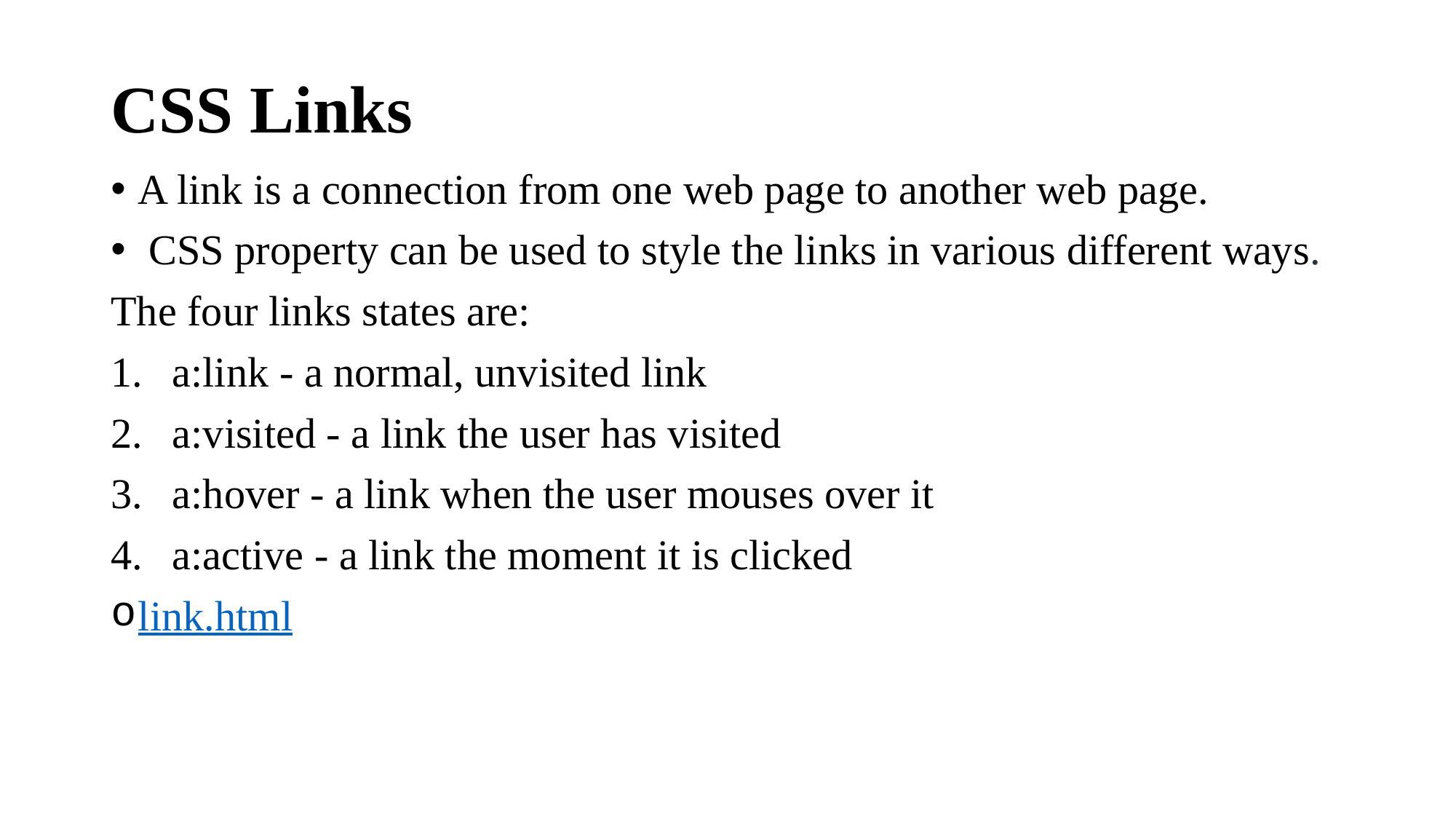

# CSS Links
A link is a connection from one web page to another web page.
 CSS property can be used to style the links in various different ways.
The four links states are:
a:link - a normal, unvisited link
a:visited - a link the user has visited
a:hover - a link when the user mouses over it
a:active - a link the moment it is clicked
link.html